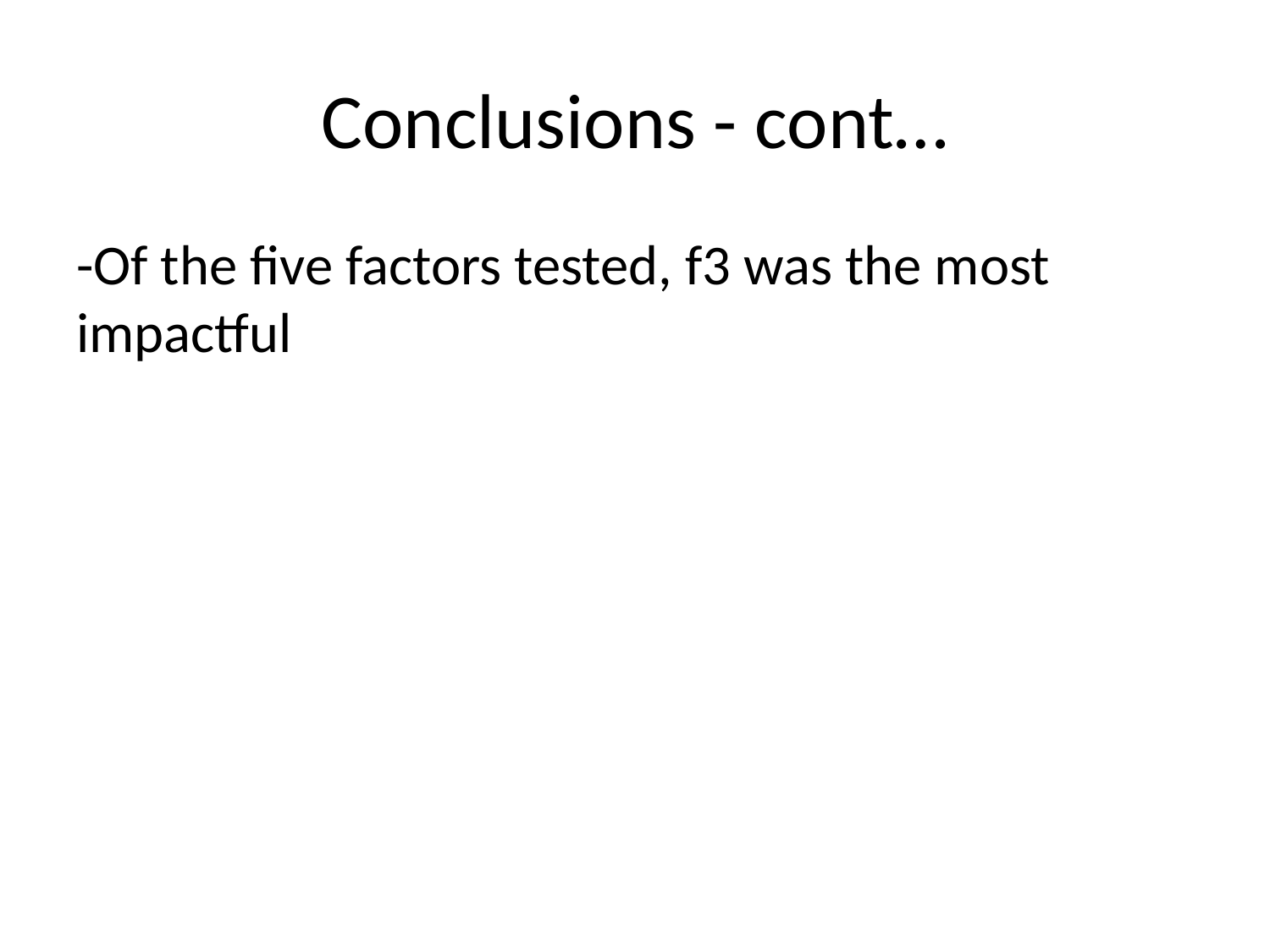

# Conclusions - cont…
-Of the five factors tested, f3 was the most impactful